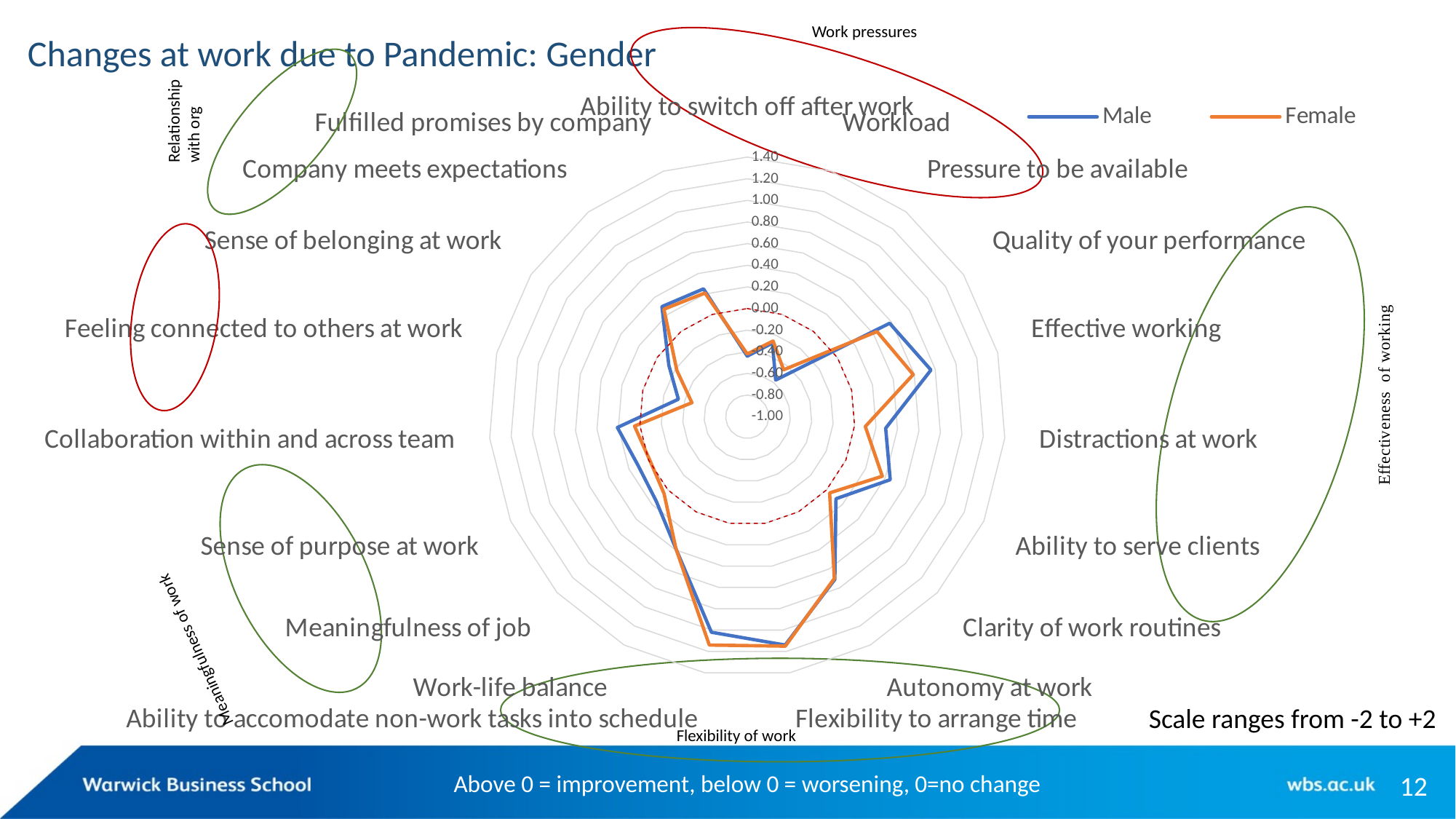

# Changes at work due to Pandemic: Gender
Work pressures

### Chart

| Category | Male | Female | No change |
|---|---|---|---|
| Ability to switch off after work | -0.43999999999999995 | -0.41999999999999993 | 0.0 |
| Workload | -0.2799999999999998 | -0.2599999999999998 | 0.0 |
| Pressure to be available | -0.5699999999999998 | -0.4500000000000002 | 0.0 |
| Quality of your performance | 0.5800000000000001 | 0.43999999999999995 | 0.0 |
| Effective working | 0.7599999999999998 | 0.5899999999999999 | 0.0 |
| Distractions at work | 0.29000000000000004 | 0.10000000000000009 | 0.0 |
| Ability to serve clients | 0.4500000000000002 | 0.3700000000000001 | 0.0 |
| Clarity of work routines | 0.1200000000000001 | 0.040000000000000036 | 0.0 |
| Autonomy at work | 0.71 | 0.7000000000000002 | 0.0 |
| Flexibility to arrange time | 1.1399999999999997 | 1.1500000000000004 | 0.0 |
| Ability to accomodate non-work tasks into schedule | 1.0199999999999996 | 1.1399999999999997 | 0.0 |
| Work-life balance | 0.3900000000000001 | 0.3900000000000001 | 0.0 |
| Meaningfulness of job | 0.1499999999999999 | 0.04999999999999982 | 0.0 |
| Sense of purpose at work | 0.10999999999999988 | -0.009999999999999787 | 0.0 |
| Collaboration within and across team | 0.20999999999999996 | 0.04999999999999982 | 0.0 |
| Feeling connected to others at work | -0.33999999999999986 | -0.4700000000000002 | 0.0 |
| Sense of belonging at work | -0.1299999999999999 | -0.2200000000000002 | 0.0 |
| Company meets expectations | 0.29000000000000004 | 0.2599999999999998 | 0.0 |
| Fulfilled promises by company | 0.25 | 0.20999999999999996 | 0.0 |
Relationship
with org

Meaningfulness of work

Scale ranges from -2 to +2
Flexibility of work
Above 0 = improvement, below 0 = worsening, 0=no change
12